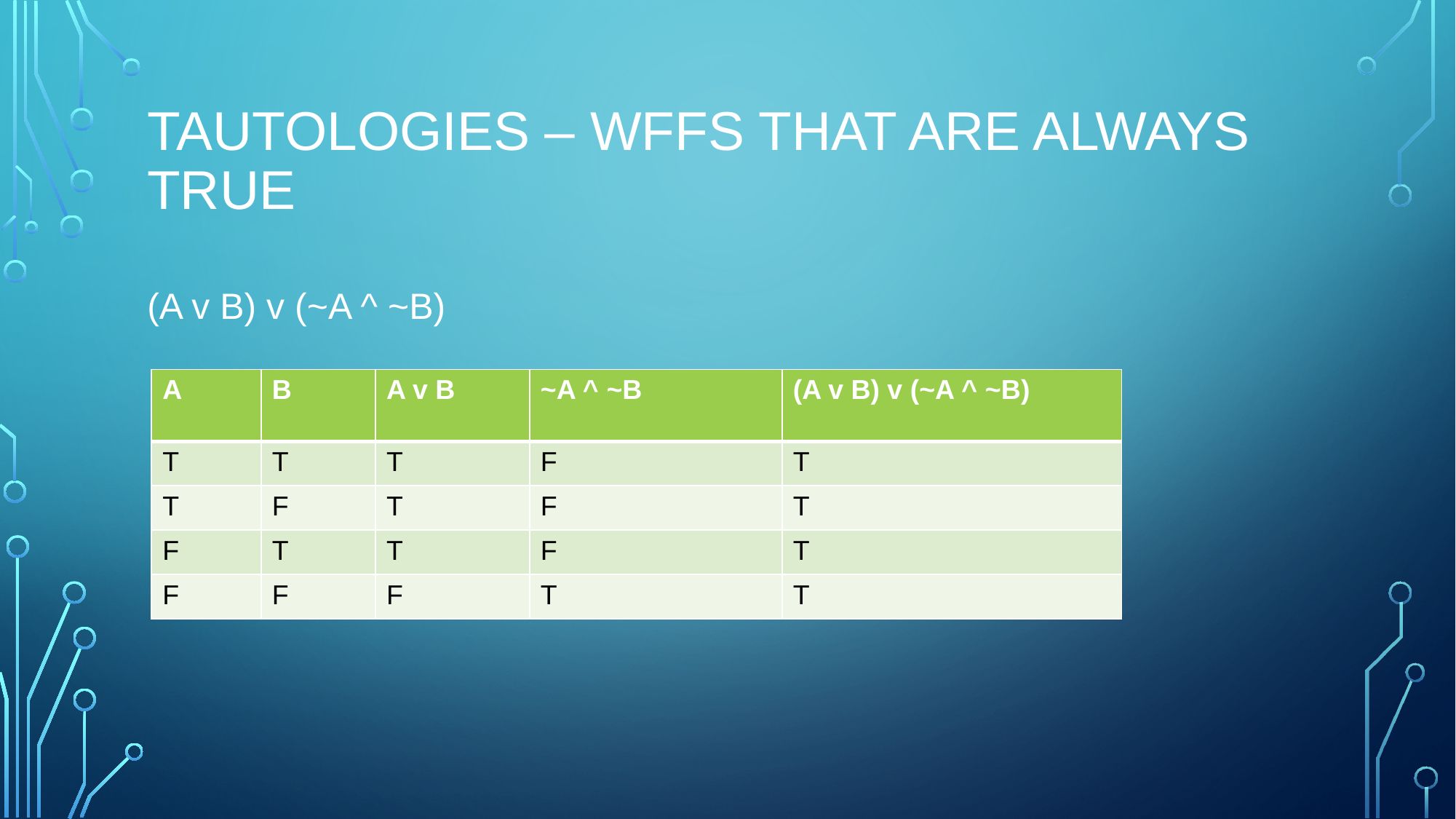

# Tautologies – WFFs that are always true
(A v B) v (~A ^ ~B)
| A | B | A v B | ~A ^ ~B | (A v B) v (~A ^ ~B) |
| --- | --- | --- | --- | --- |
| T | T | T | F | T |
| T | F | T | F | T |
| F | T | T | F | T |
| F | F | F | T | T |